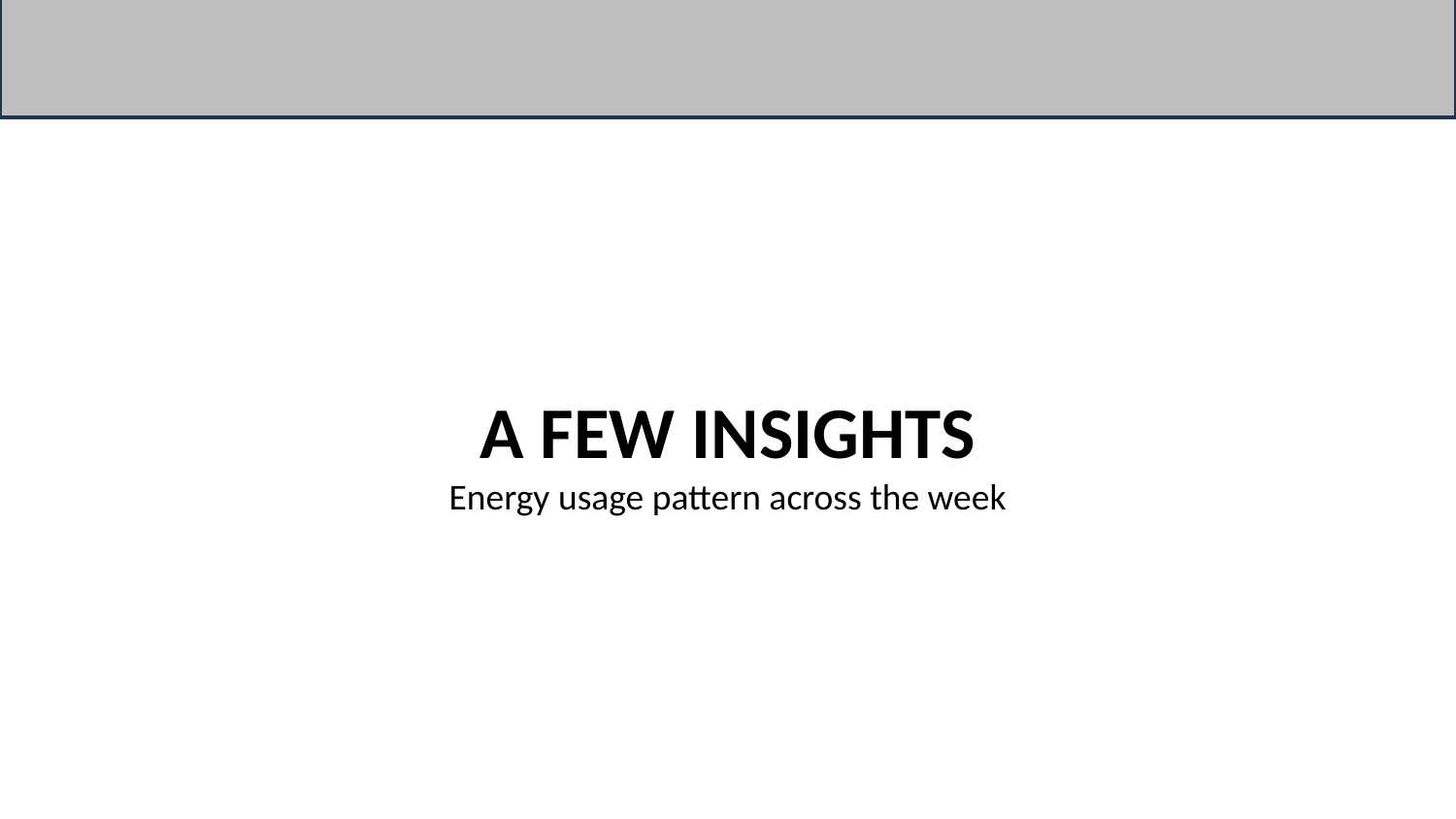

#
A FEW INSIGHTS
Energy usage pattern across the week